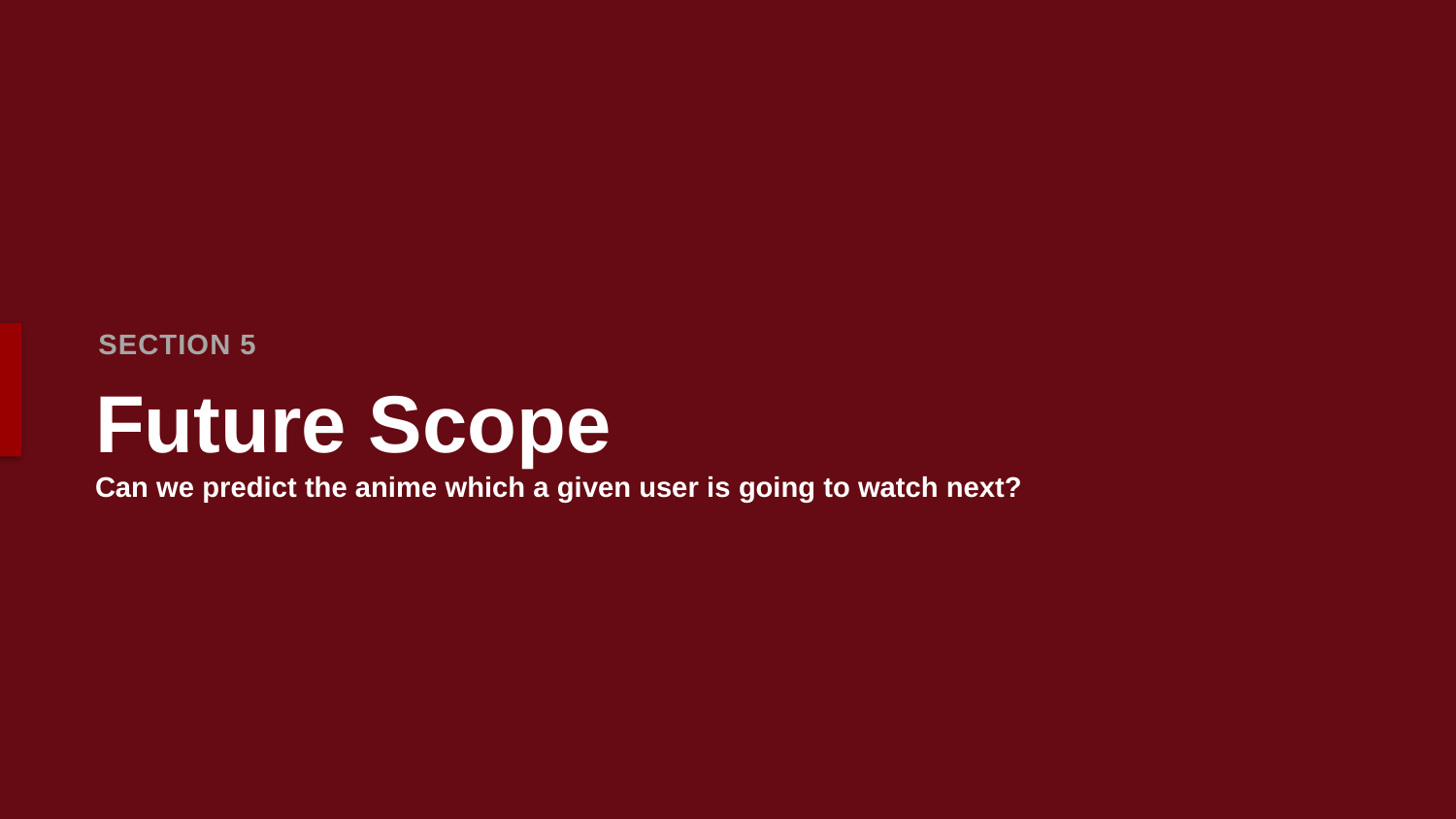

SECTION 5
# Future Scope Can we predict the anime which a given user is going to watch next?